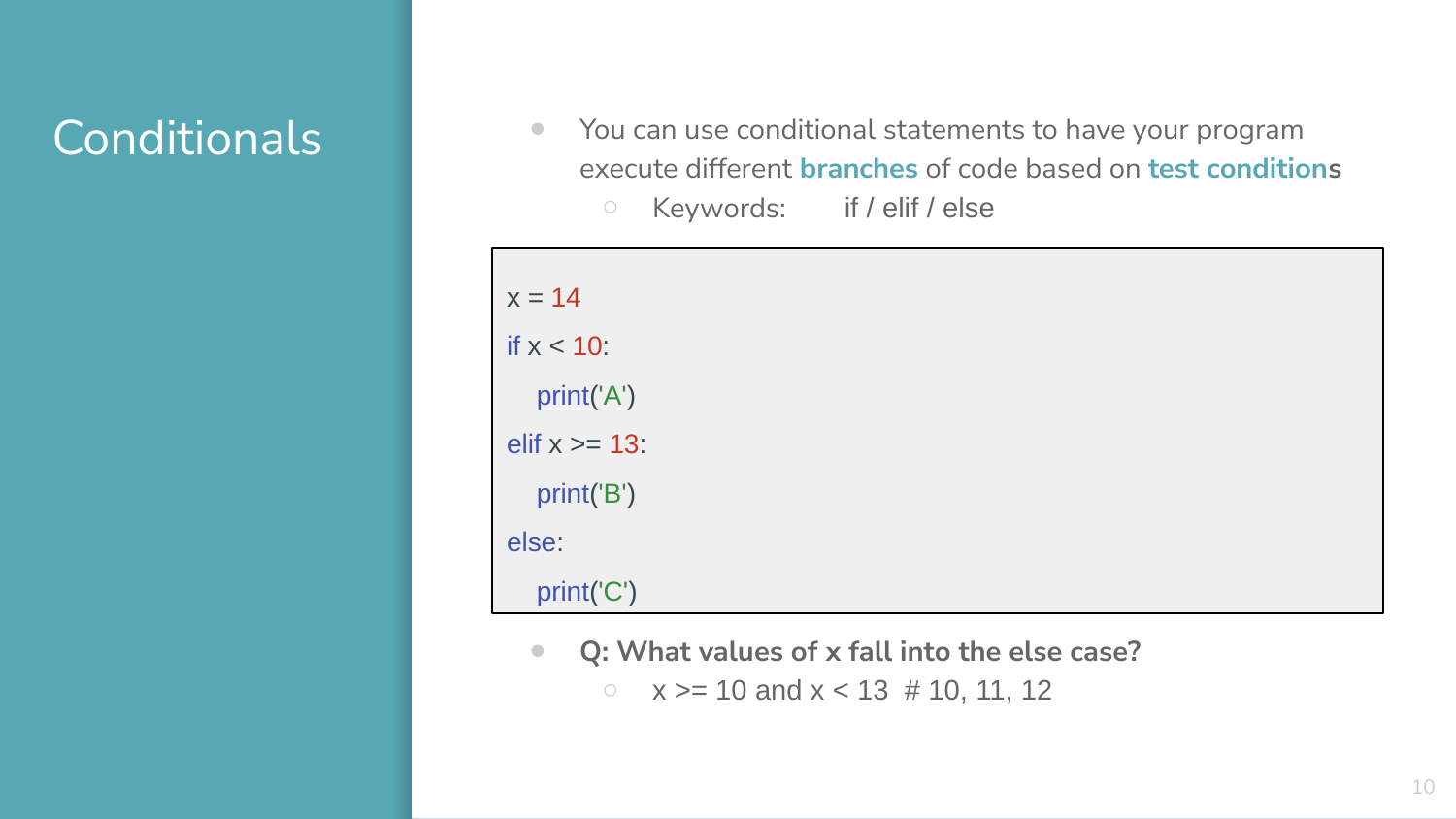

# Conditionals
You can use conditional statements to have your program execute different branches of code based on test conditions
Keywords:        if / elif / else

x = 14
if x < 10:
    print('A')
elif x >= 13:
    print('B')
else:
    print('C')

Q: What values of x fall into the else case?
x >= 10 and x < 13  # 10, 11, 12

10